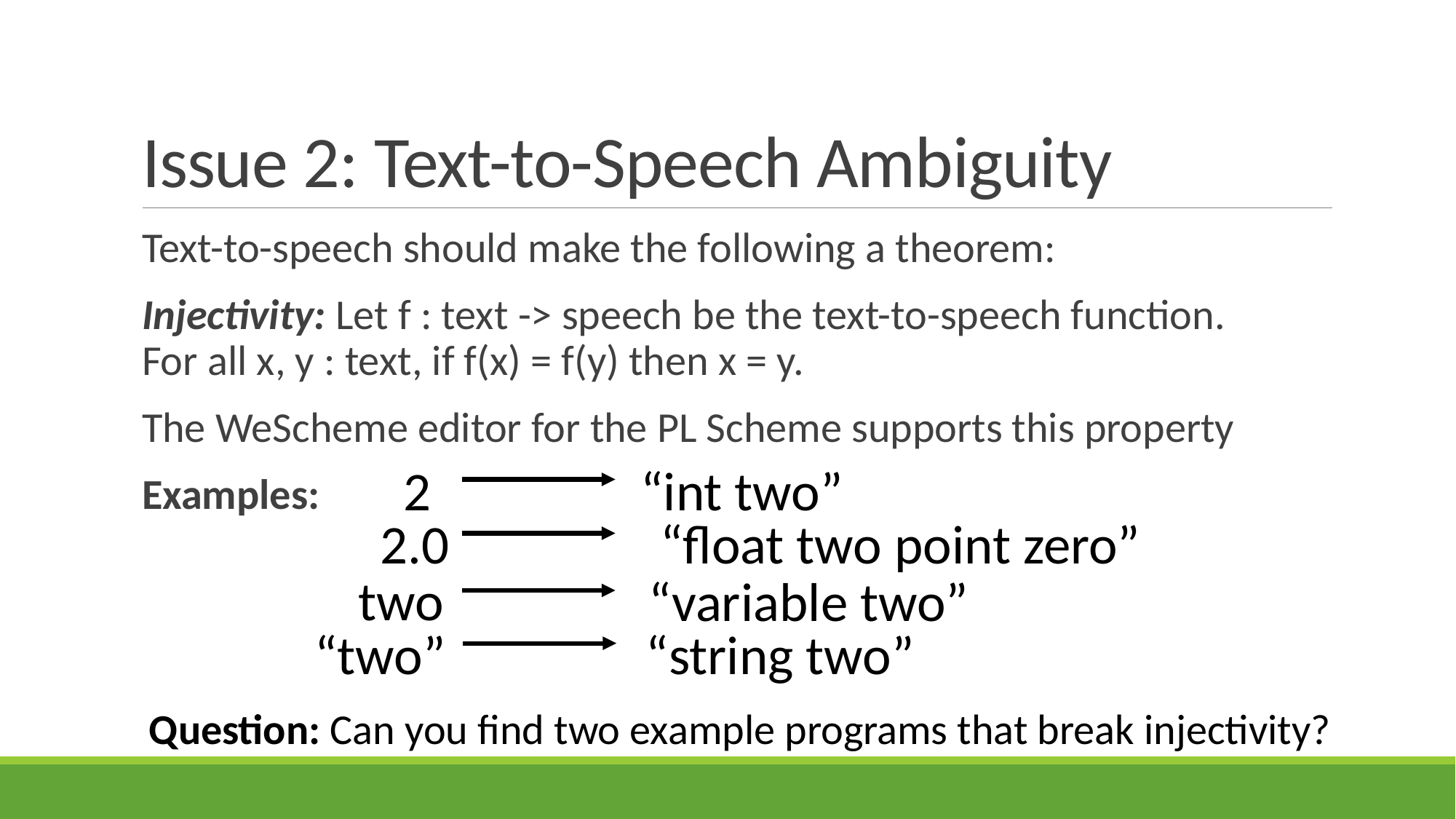

# Issue 2: Text-to-Speech Ambiguity
Text-to-speech should make the following a theorem:
Injectivity: Let f : text -> speech be the text-to-speech function.
For all x, y : text, if f(x) = f(y) then x = y.
The WeScheme editor for the PL Scheme supports this property
Examples:
2
“int two”
2.0
“float two point zero”
two
“variable two”
“two”
“string two”
Question: Can you find two example programs that break injectivity?